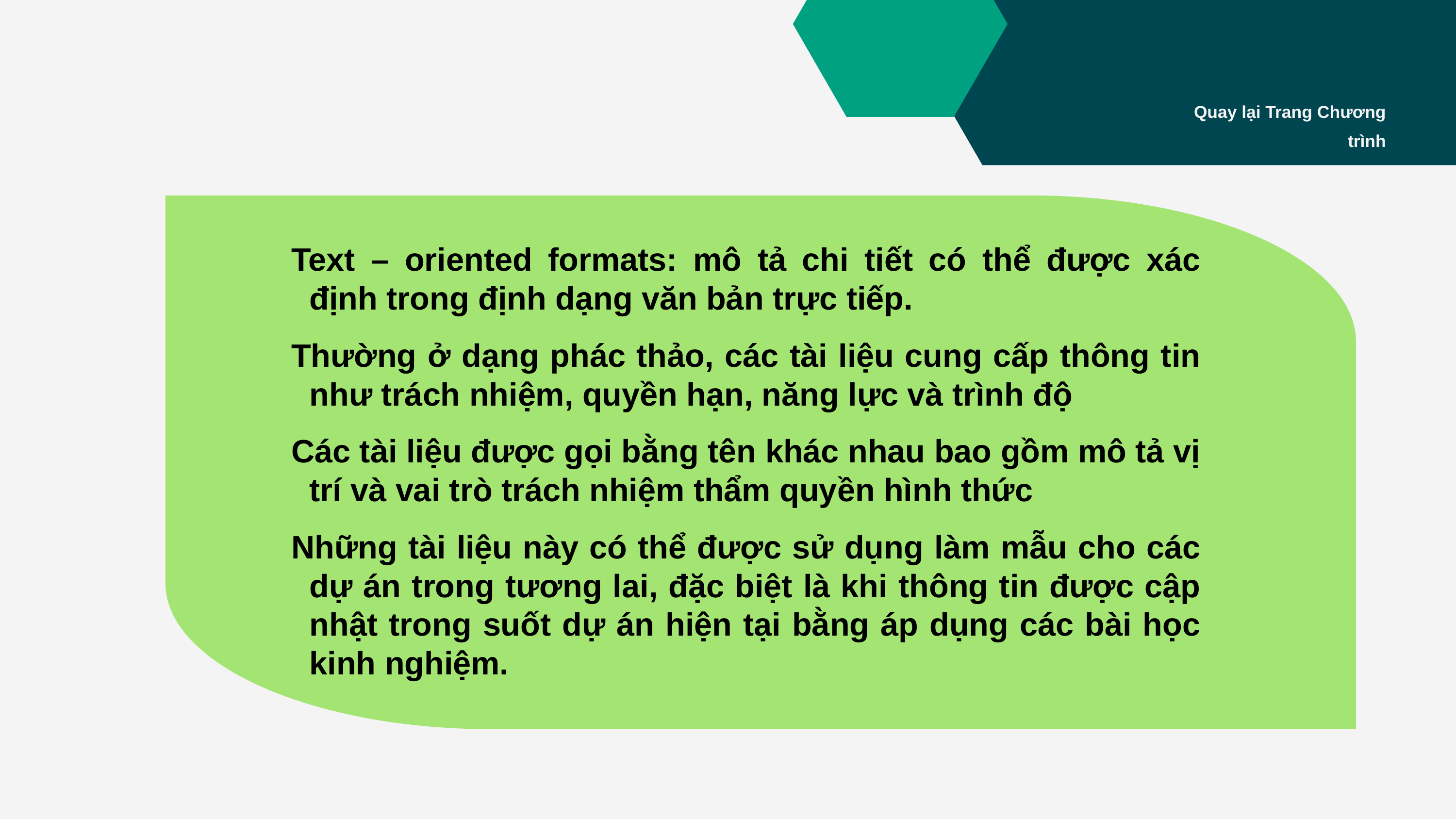

Quay lại Trang Chương trình

Text – oriented formats: mô tả chi tiết có thể được xác định trong định dạng văn bản trực tiếp.
Thường ở dạng phác thảo, các tài liệu cung cấp thông tin như trách nhiệm, quyền hạn, năng lực và trình độ
Các tài liệu được gọi bằng tên khác nhau bao gồm mô tả vị trí và vai trò trách nhiệm thẩm quyền hình thức
Những tài liệu này có thể được sử dụng làm mẫu cho các dự án trong tương lai, đặc biệt là khi thông tin được cập nhật trong suốt dự án hiện tại bằng áp dụng các bài học kinh nghiệm.